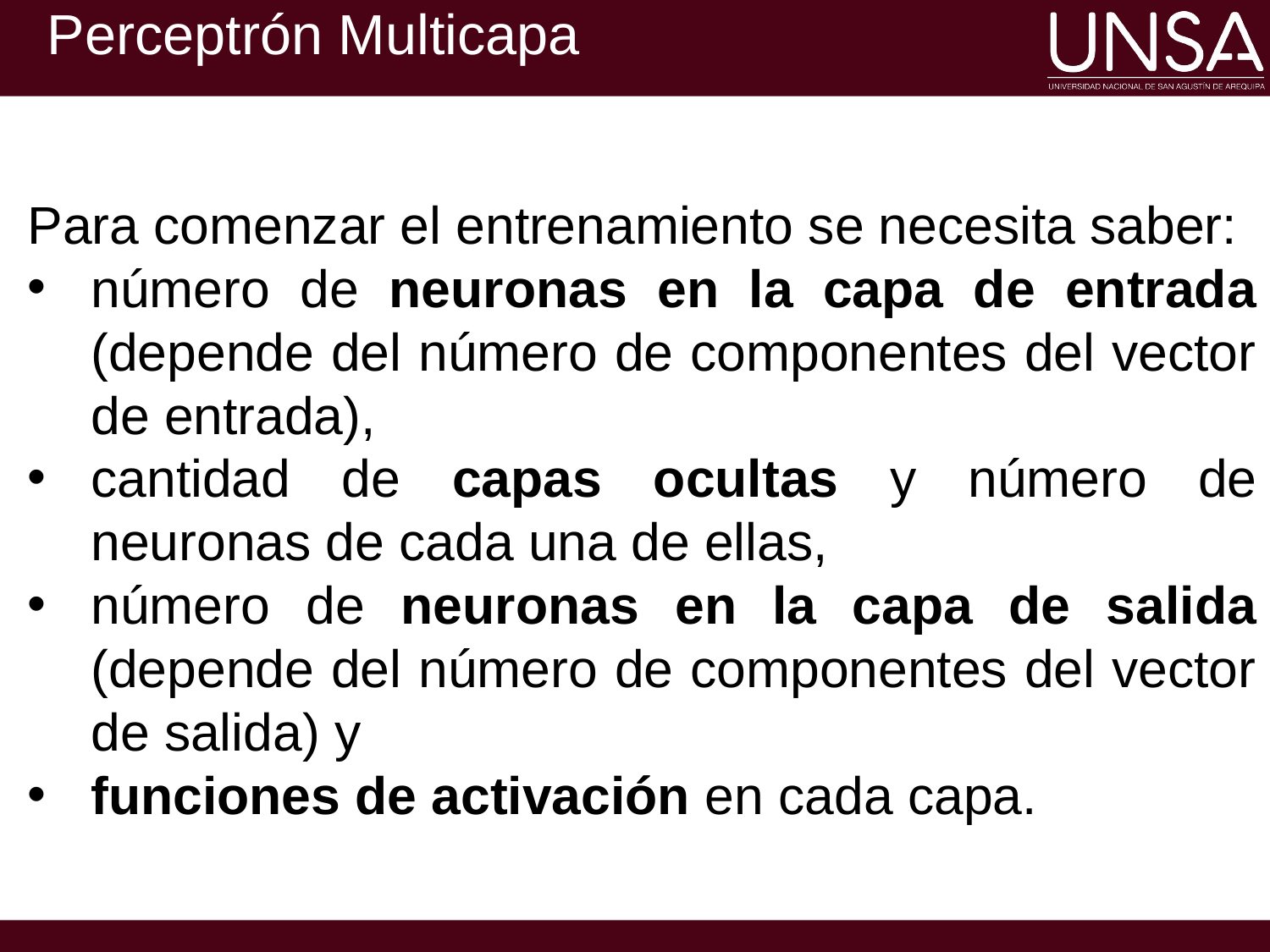

Perceptrón Multicapa
Para comenzar el entrenamiento se necesita saber:
número de neuronas en la capa de entrada (depende del número de componentes del vector de entrada),
cantidad de capas ocultas y número de neuronas de cada una de ellas,
número de neuronas en la capa de salida (depende del número de componentes del vector de salida) y
funciones de activación en cada capa.